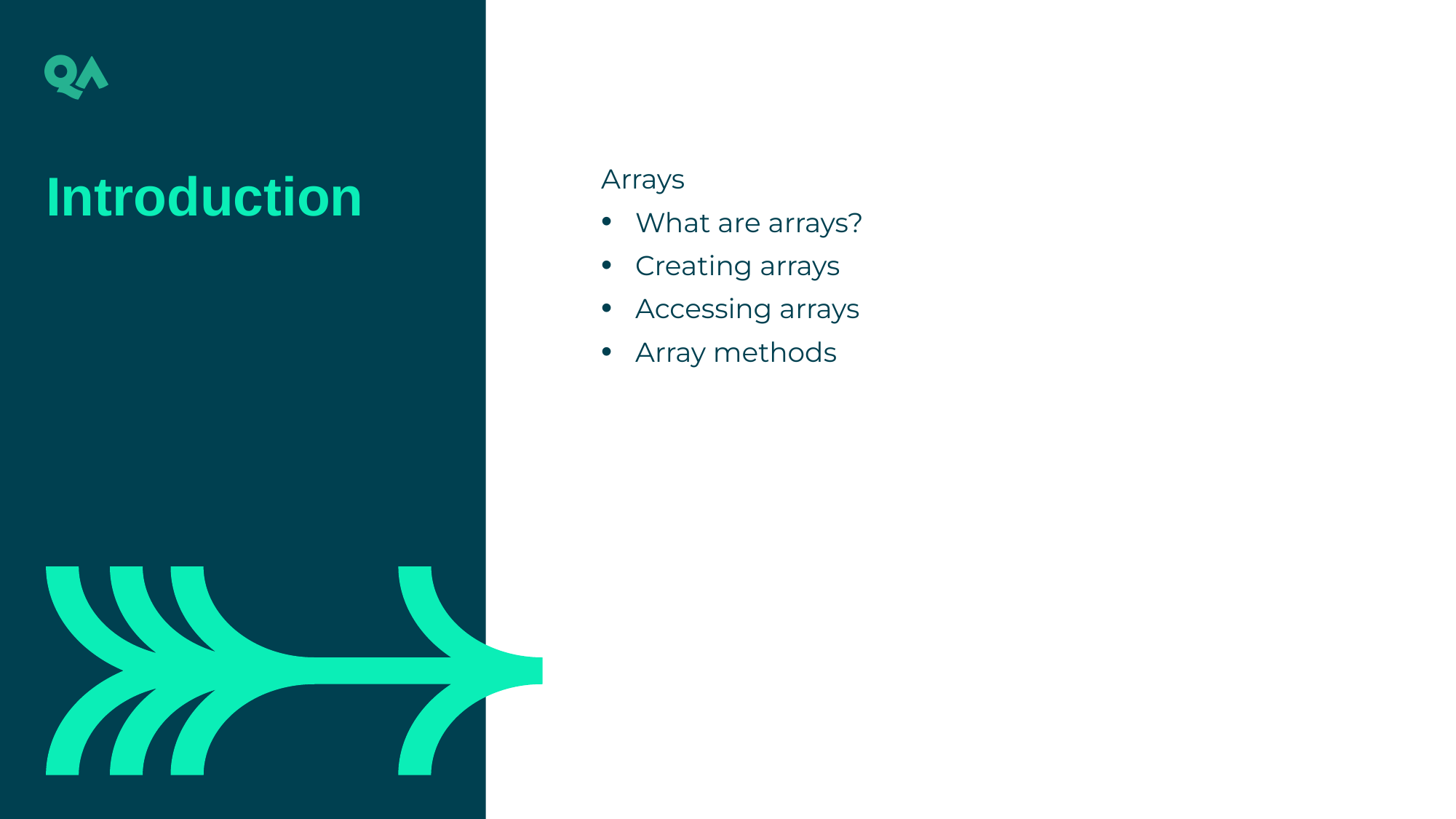

Introduction
Arrays
What are arrays?
Creating arrays
Accessing arrays
Array methods